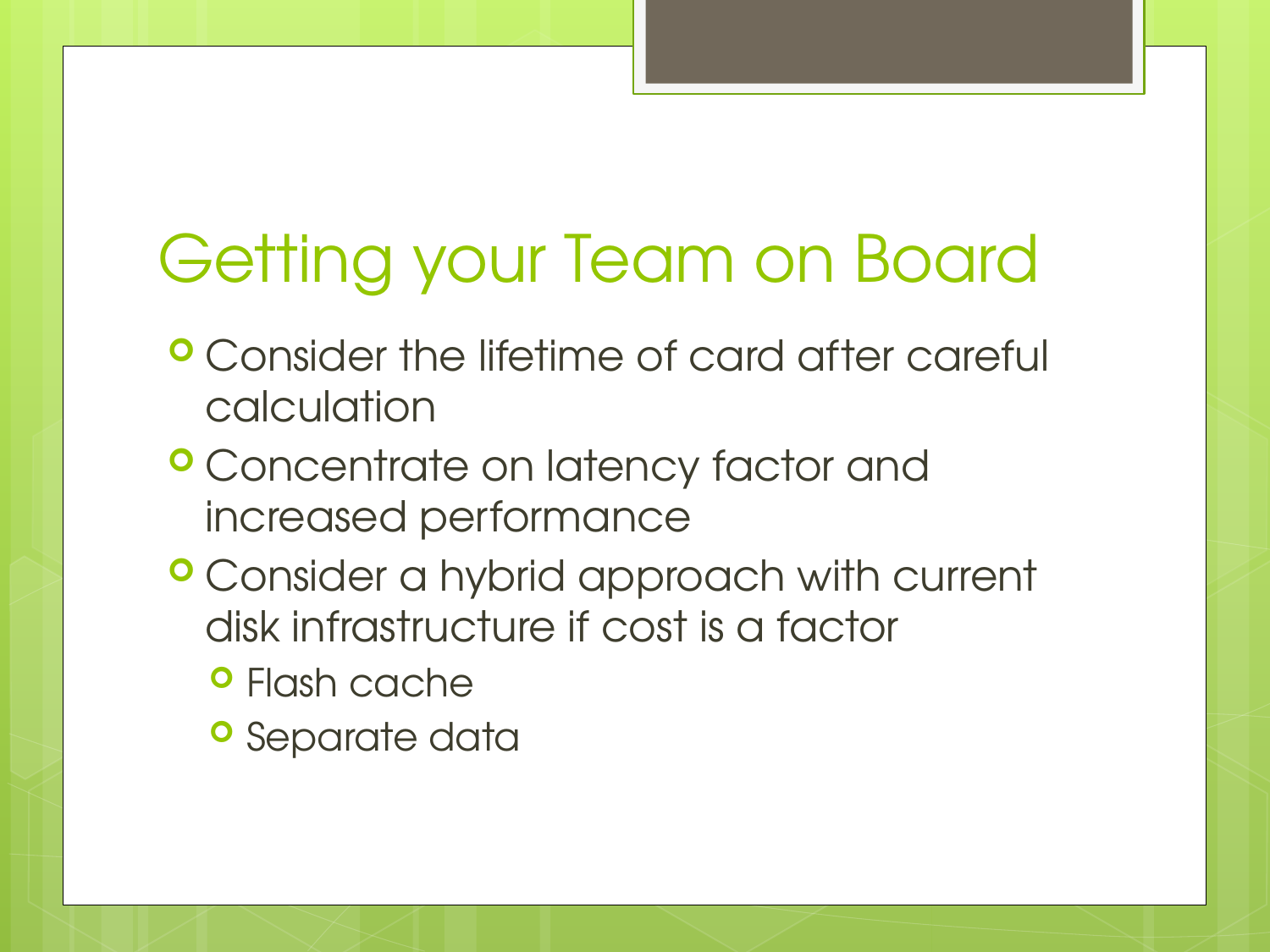

# Getting your Team on Board
Consider the lifetime of card after careful calculation
Concentrate on latency factor and increased performance
Consider a hybrid approach with current disk infrastructure if cost is a factor
Flash cache
Separate data